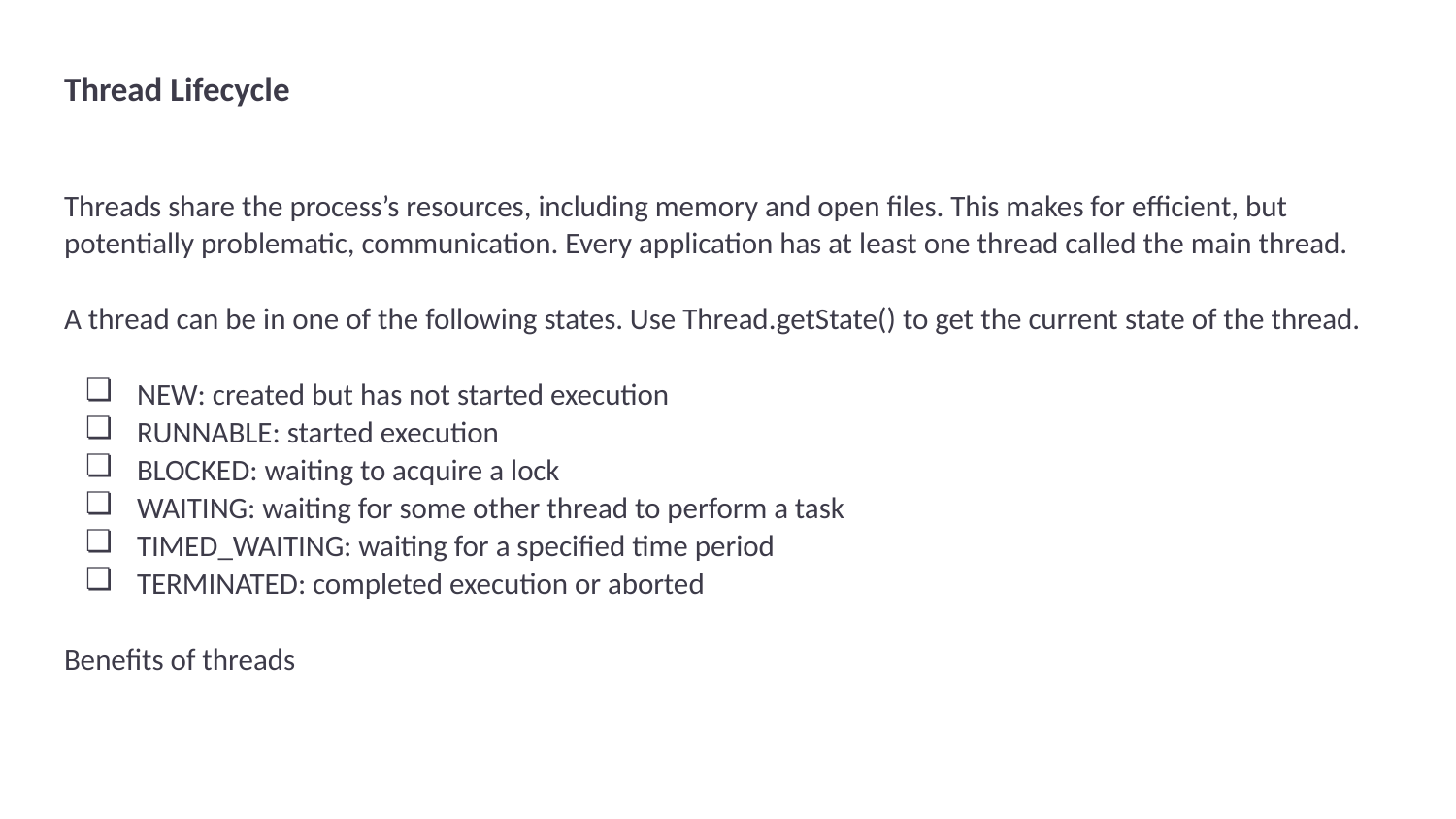

# Thread Lifecycle

Threads share the process’s resources, including memory and open files. This makes for efficient, but potentially problematic, communication. Every application has at least one thread called the main thread.

A thread can be in one of the following states. Use Thread.getState() to get the current state of the thread.

NEW: created but has not started execution
RUNNABLE: started execution
BLOCKED: waiting to acquire a lock
WAITING: waiting for some other thread to perform a task
TIMED_WAITING: waiting for a specified time period
TERMINATED: completed execution or aborted

Benefits of threads